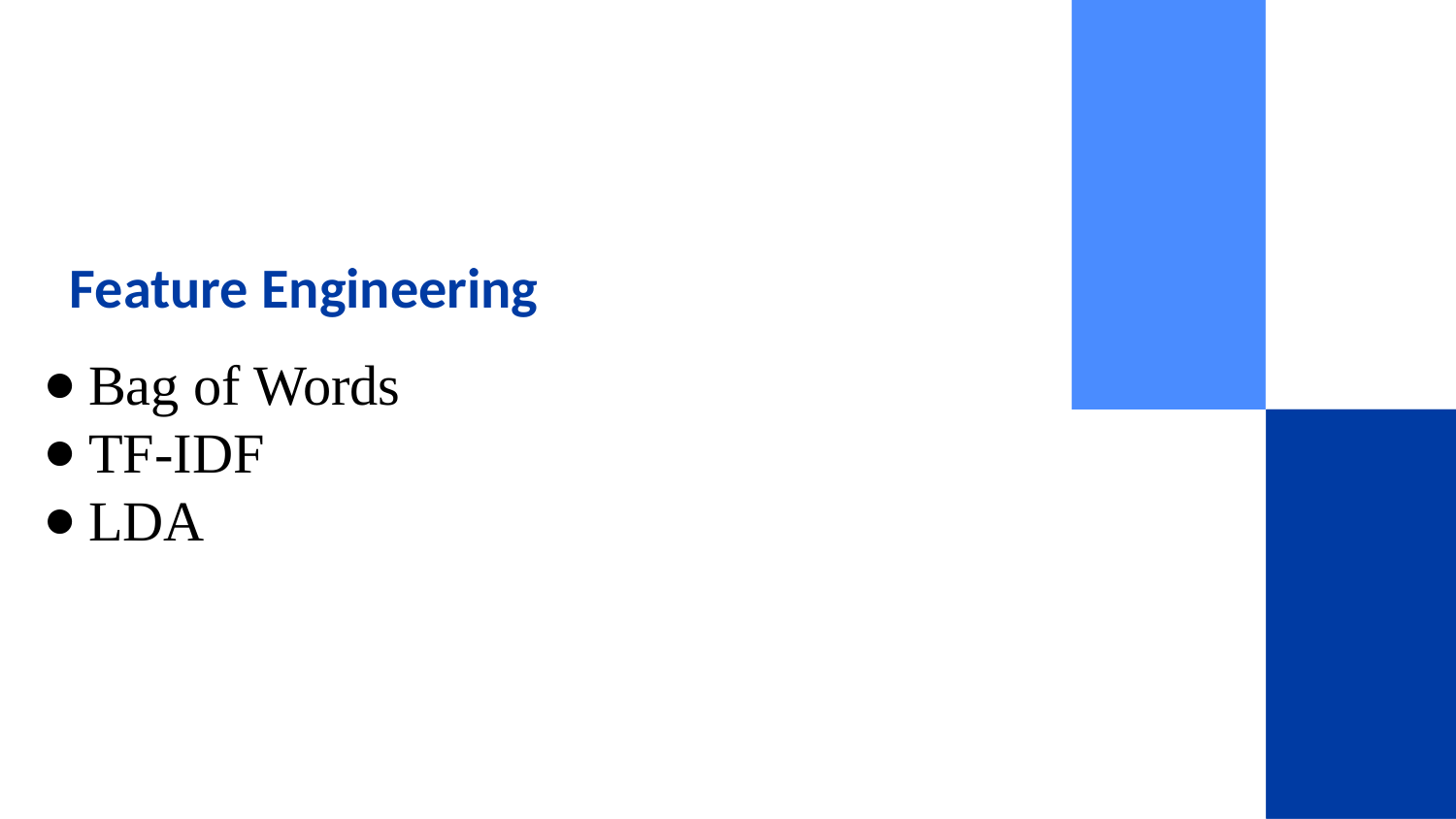

# Feature Engineering
Bag of Words
TF-IDF
LDA